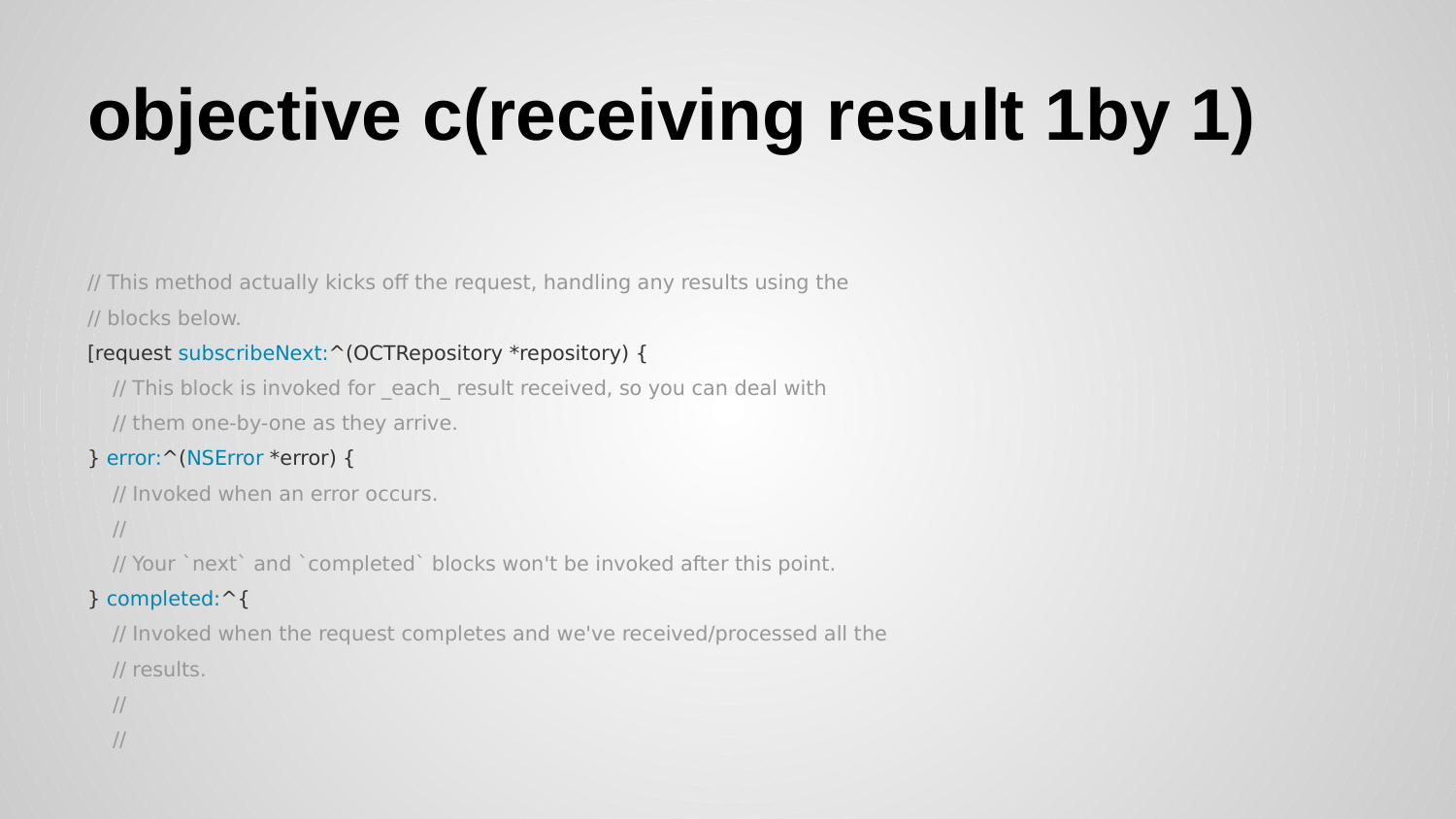

# objective c(receiving result 1by 1)

// This method actually kicks off the request, handling any results using the
// blocks below.
[request subscribeNext:^(OCTRepository *repository) {
    // This block is invoked for _each_ result received, so you can deal with
    // them one-by-one as they arrive.
} error:^(NSError *error) {
    // Invoked when an error occurs.
    //
    // Your `next` and `completed` blocks won't be invoked after this point.
} completed:^{
    // Invoked when the request completes and we've received/processed all the
    // results.
    //
    //